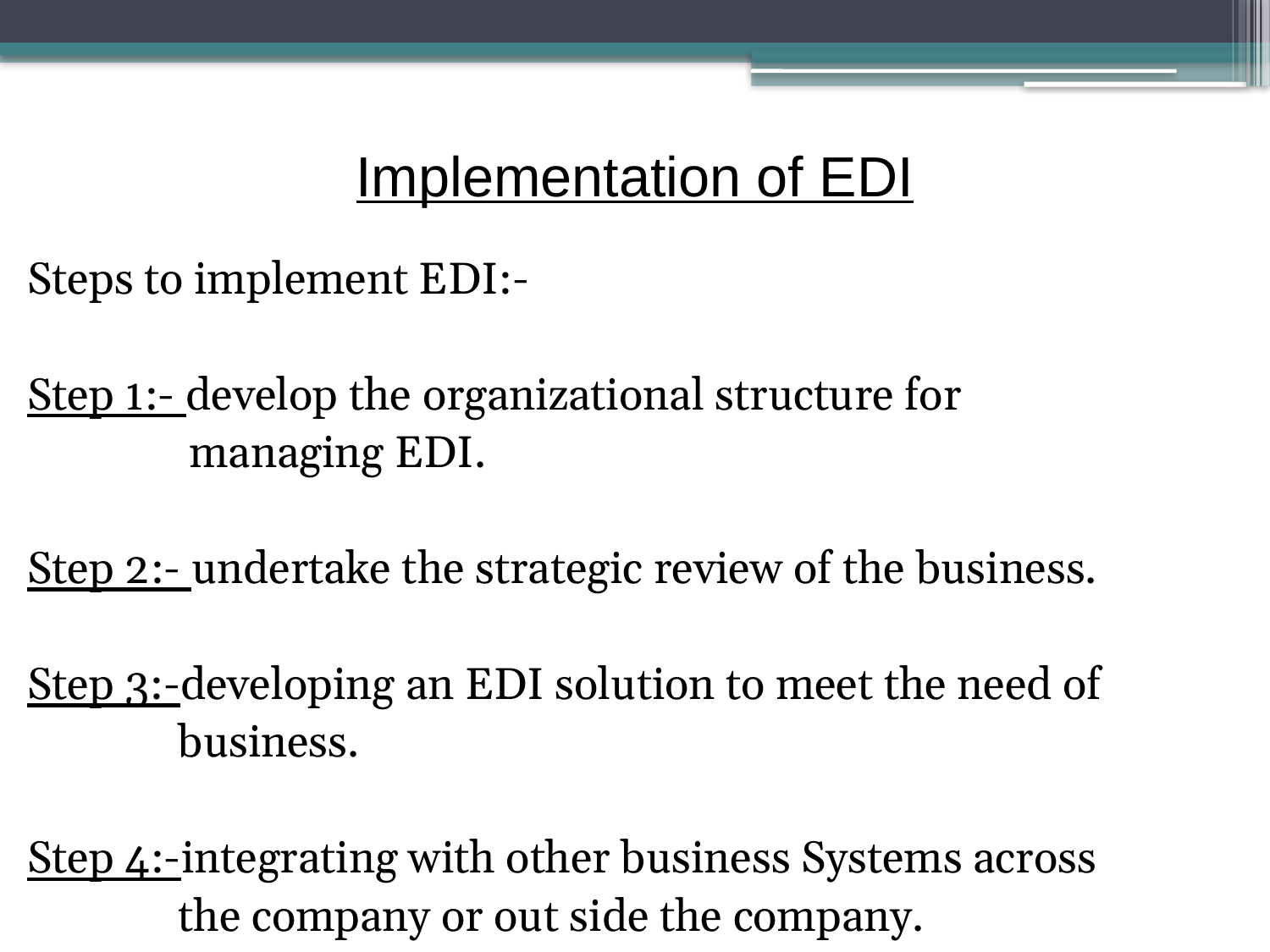

# Implementation of EDI
Steps to implement EDI:-

Step 1:- develop the organizational structure for
               managing EDI.

Step 2:- undertake the strategic review of the business.

Step 3:-developing an EDI solution to meet the need of
              business.

Step 4:-integrating with other business Systems across
              the company or out side the company.